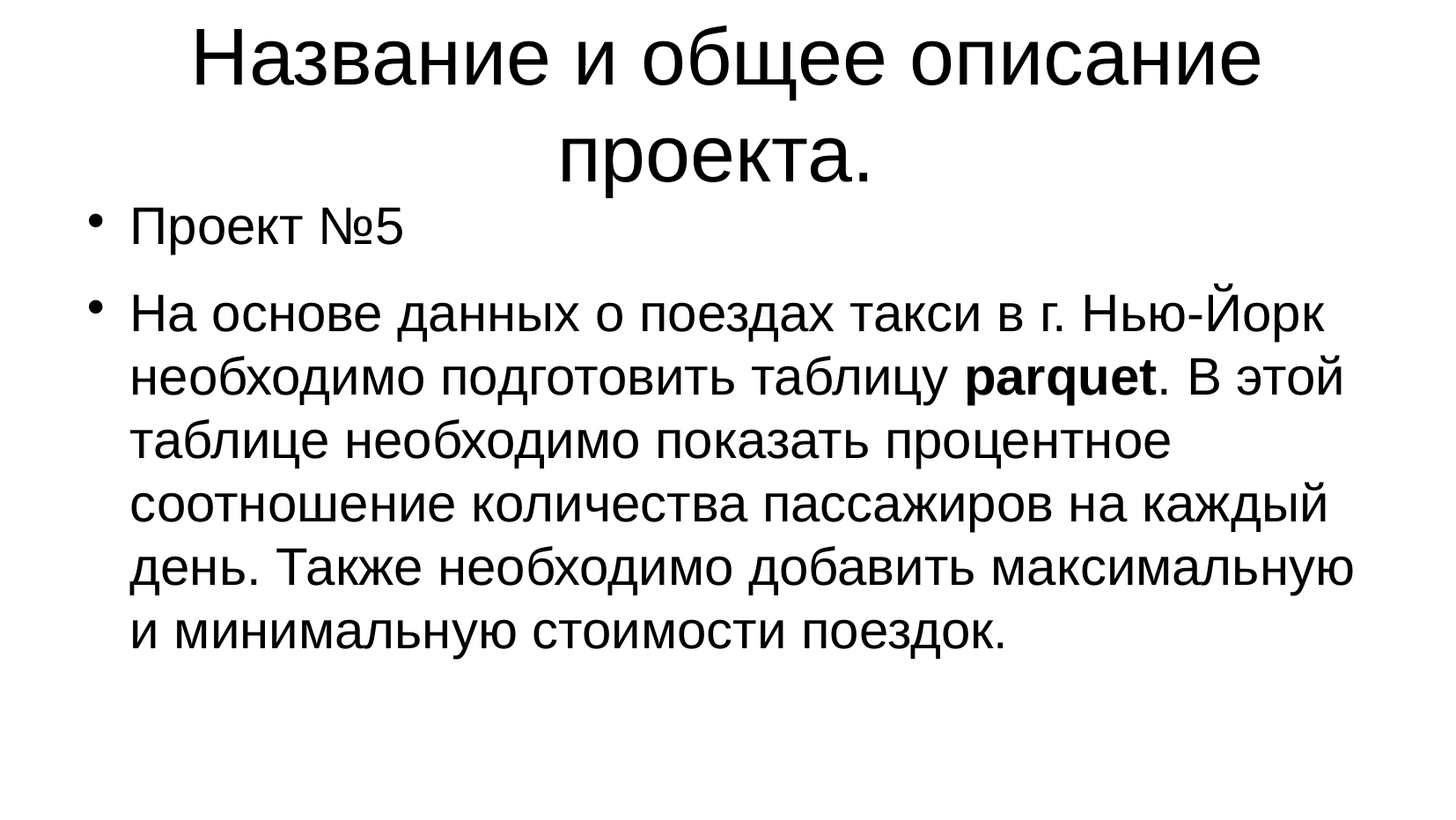

# Название и общее описание проекта.
Проект №5
На основе данных о поездах такси в г. Нью-Йорк необходимо подготовить таблицу parquet. В этой таблице необходимо показать процентное соотношение количества пассажиров на каждый день. Также необходимо добавить максимальную и минимальную стоимости поездок.